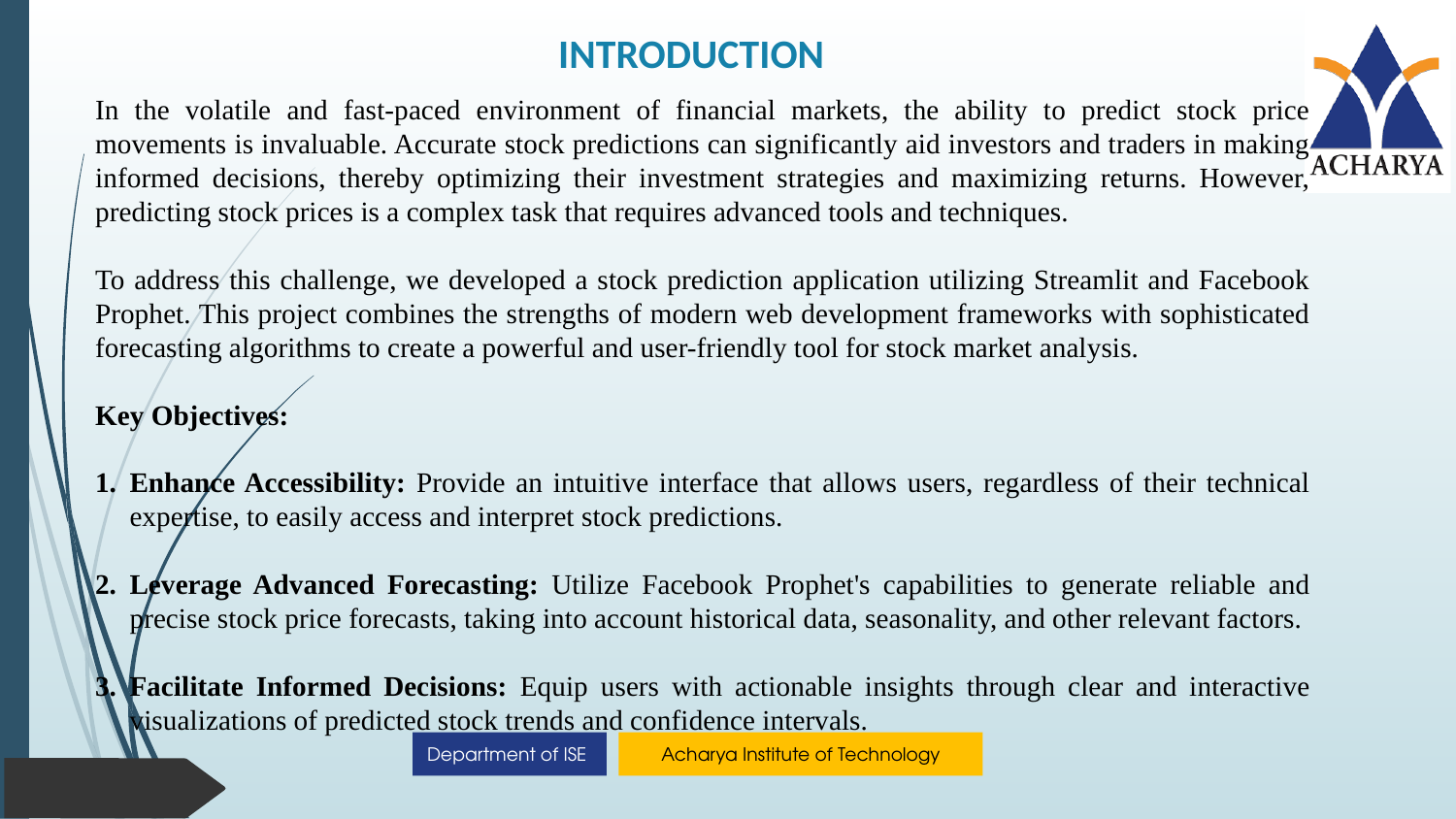

INTRODUCTION
In the volatile and fast-paced environment of financial markets, the ability to predict stock price movements is invaluable. Accurate stock predictions can significantly aid investors and traders in making informed decisions, thereby optimizing their investment strategies and maximizing returns. However, predicting stock prices is a complex task that requires advanced tools and techniques.

To address this challenge, we developed a stock prediction application utilizing Streamlit and Facebook Prophet. This project combines the strengths of modern web development frameworks with sophisticated forecasting algorithms to create a powerful and user-friendly tool for stock market analysis.

Key Objectives:

Enhance Accessibility: Provide an intuitive interface that allows users, regardless of their technical expertise, to easily access and interpret stock predictions.

Leverage Advanced Forecasting: Utilize Facebook Prophet's capabilities to generate reliable and precise stock price forecasts, taking into account historical data, seasonality, and other relevant factors.

Facilitate Informed Decisions: Equip users with actionable insights through clear and interactive visualizations of predicted stock trends and confidence intervals.